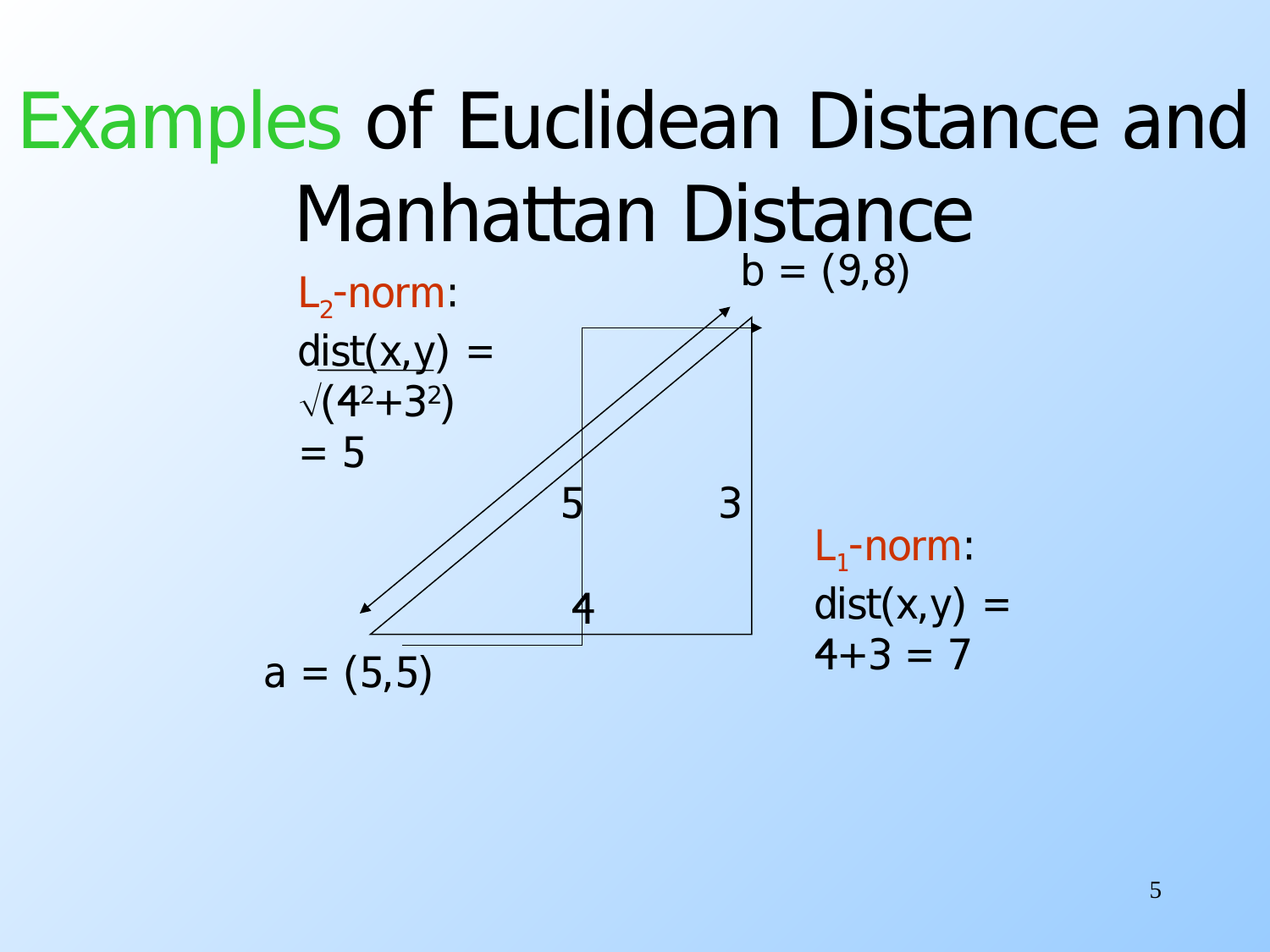

# Examples of Euclidean Distance and Manhattan Distance
b = (9,8)
L2-norm:
dist(x,y) =
√(42+32)
= 5

5
3
L1-norm:
dist(x,y) =
4+3 = 7
4
a = (5,5)
5